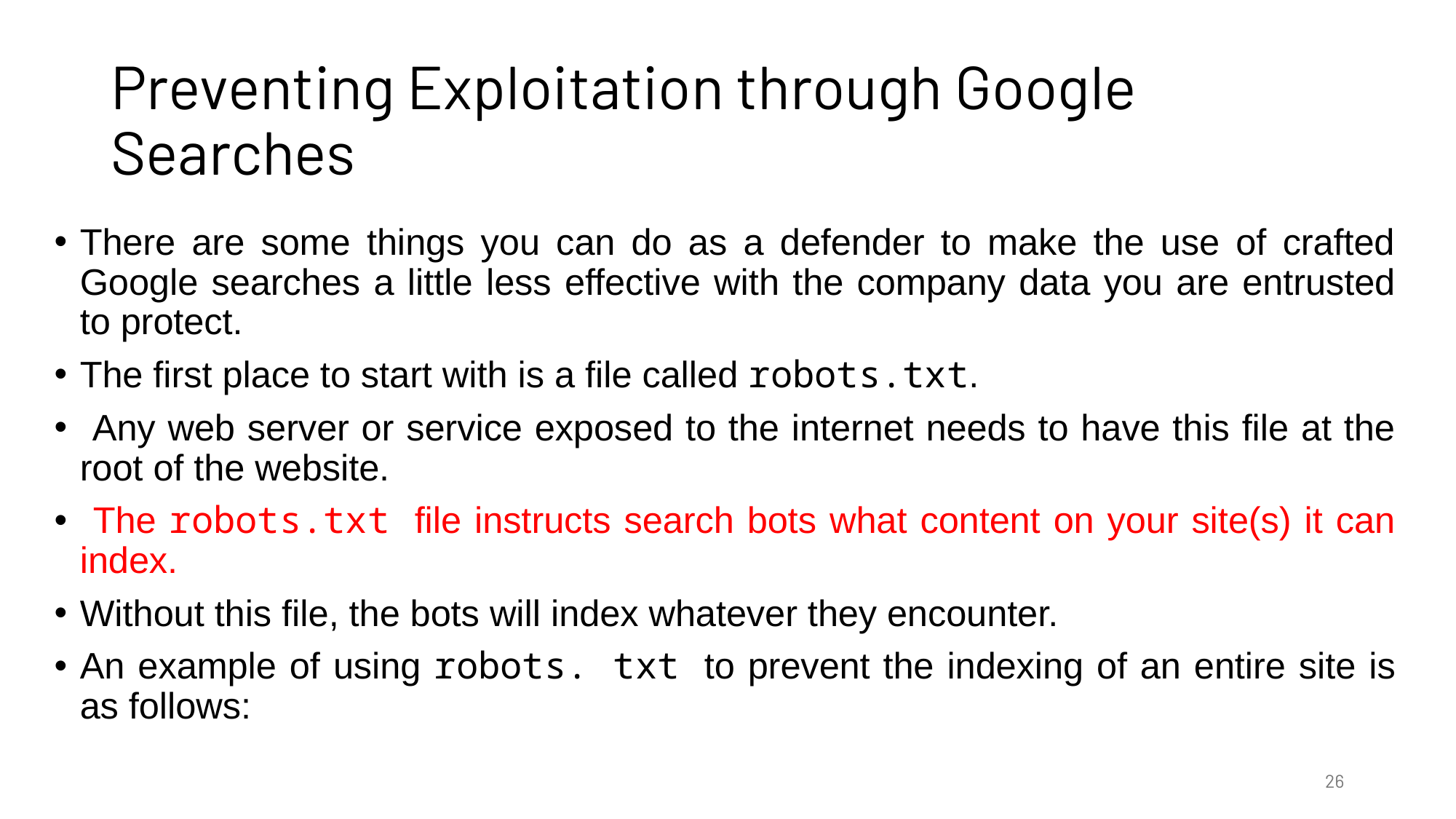

# Preventing Exploitation through Google Searches
There are some things you can do as a defender to make the use of crafted Google searches a little less effective with the company data you are entrusted to protect.
The first place to start with is a file called robots.txt.
 Any web server or service exposed to the internet needs to have this file at the root of the website.
 The robots.txt file instructs search bots what content on your site(s) it can index.
Without this file, the bots will index whatever they encounter.
An example of using robots. txt to prevent the indexing of an entire site is as follows:
26